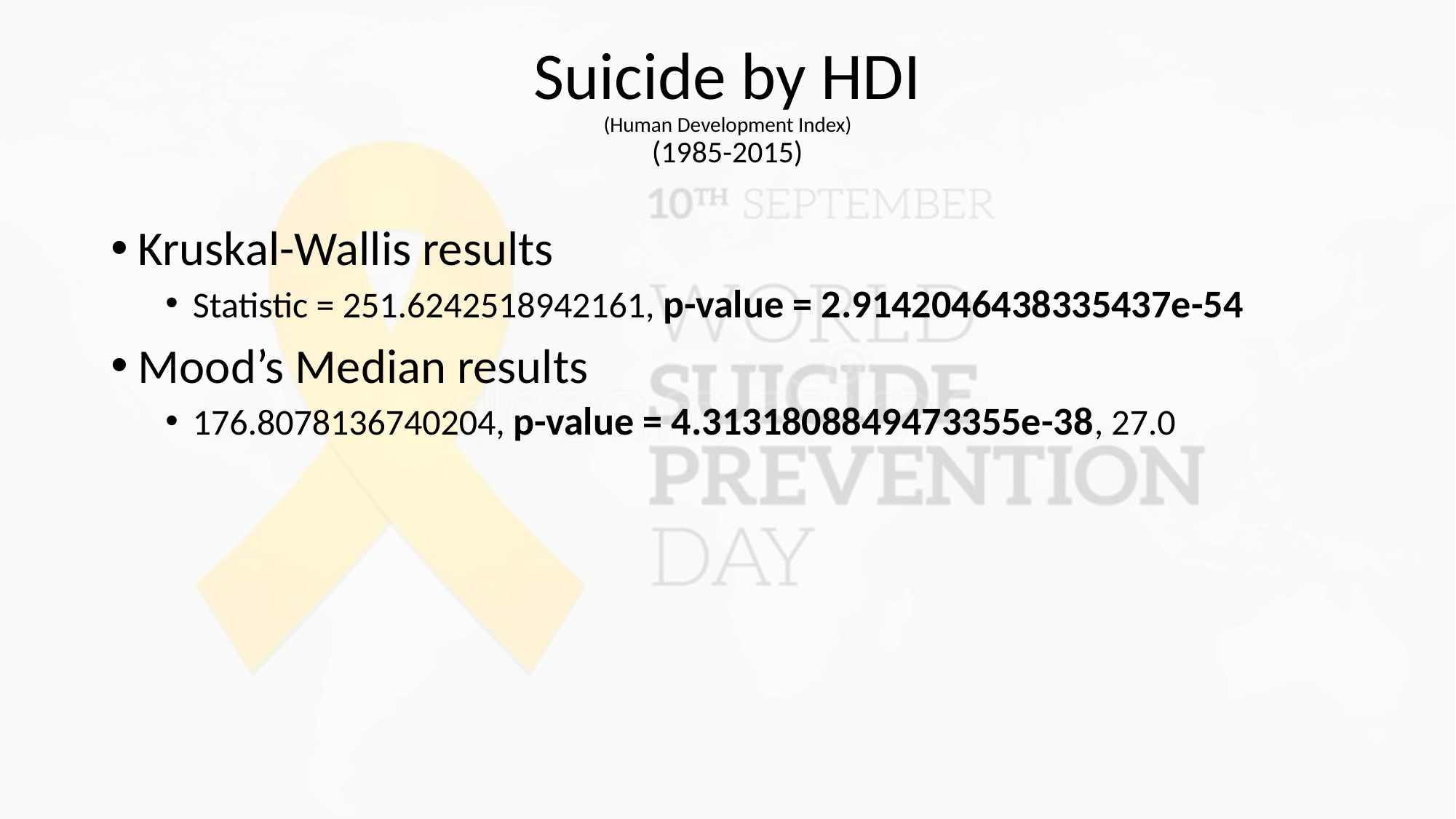

# Suicide by HDI (Human Development Index) (1985-2015)
Kruskal-Wallis results
Statistic = 251.6242518942161, p-value = 2.9142046438335437e-54
Mood’s Median results
176.8078136740204, p-value = 4.3131808849473355e-38, 27.0